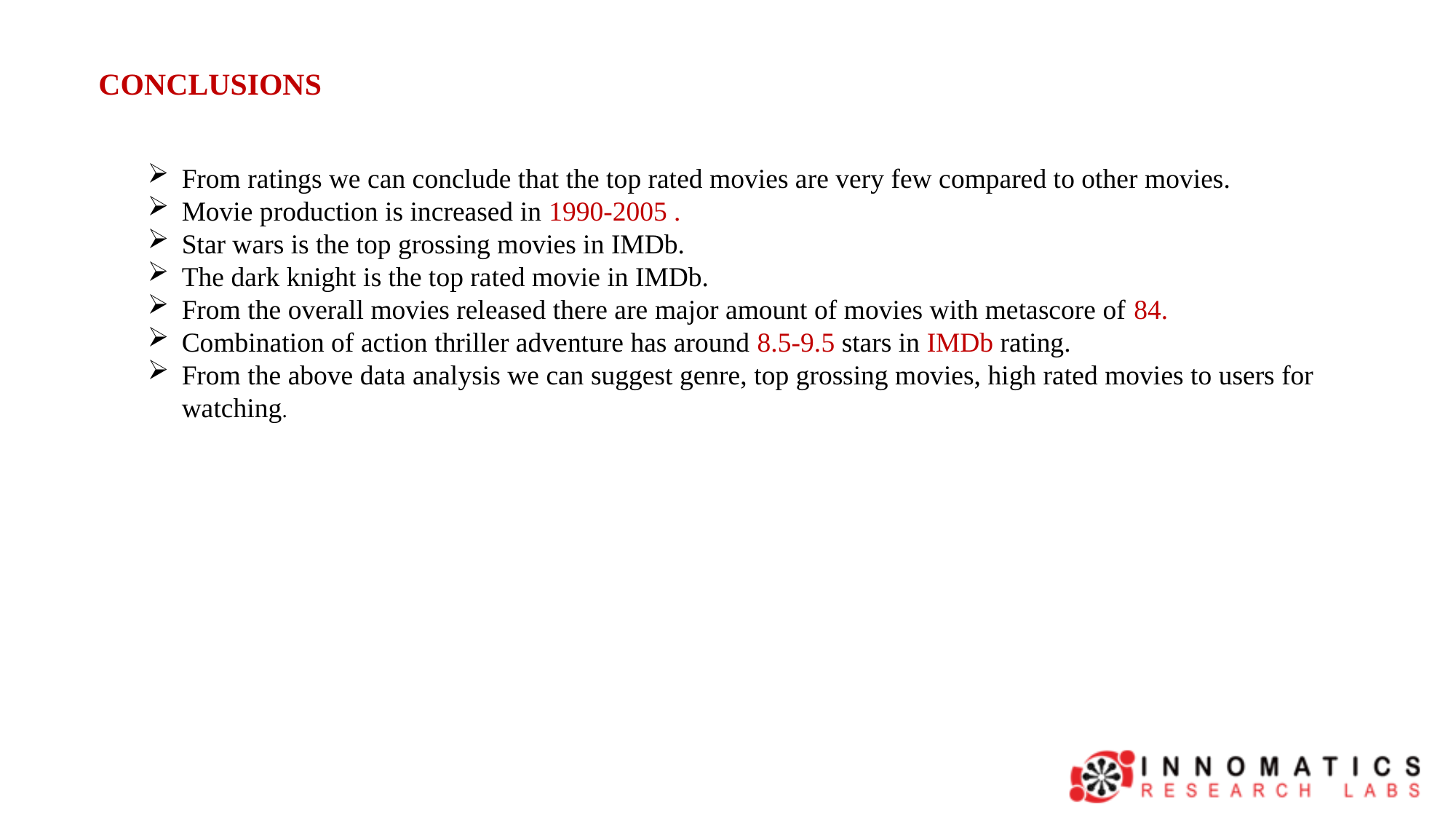

CONCLUSIONS
From ratings we can conclude that the top rated movies are very few compared to other movies.
Movie production is increased in 1990-2005 .
Star wars is the top grossing movies in IMDb.
The dark knight is the top rated movie in IMDb.
From the overall movies released there are major amount of movies with metascore of 84.
Combination of action thriller adventure has around 8.5-9.5 stars in IMDb rating.
From the above data analysis we can suggest genre, top grossing movies, high rated movies to users for watching.